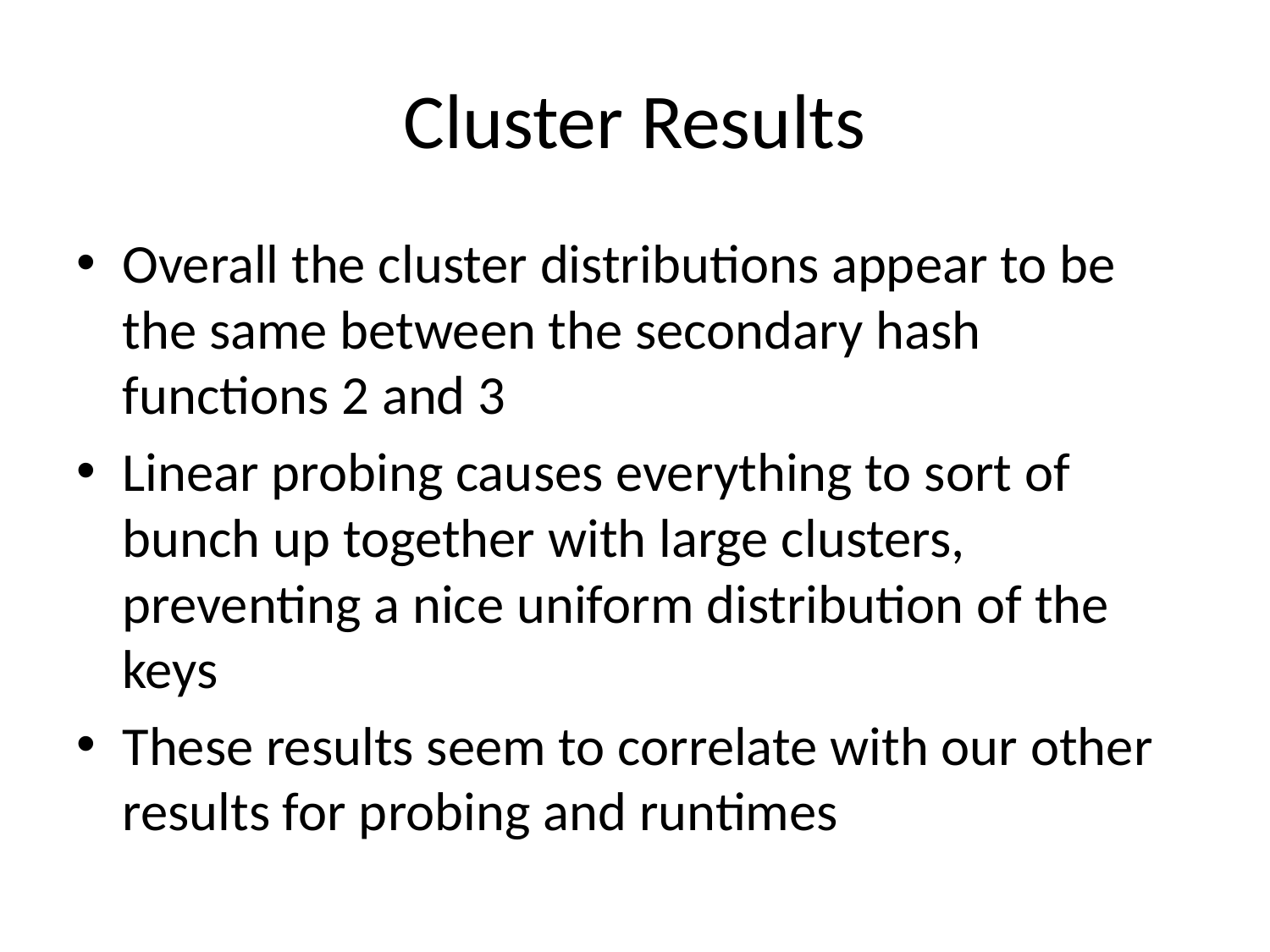

# Cluster Results
Overall the cluster distributions appear to be the same between the secondary hash functions 2 and 3
Linear probing causes everything to sort of bunch up together with large clusters, preventing a nice uniform distribution of the keys
These results seem to correlate with our other results for probing and runtimes